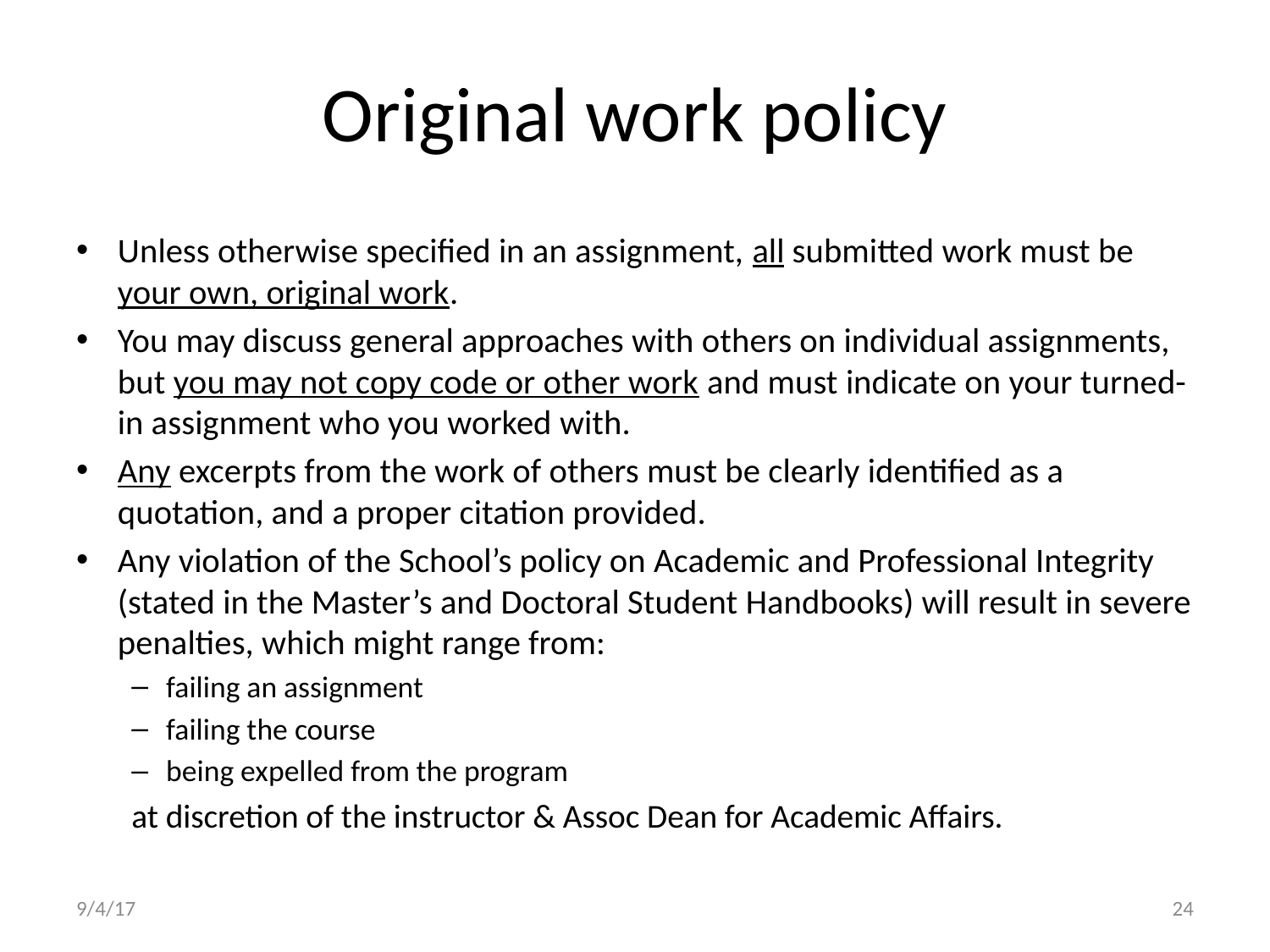

# Original work policy
Unless otherwise specified in an assignment, all submitted work must be your own, original work.
You may discuss general approaches with others on individual assignments, but you may not copy code or other work and must indicate on your turned-in assignment who you worked with.
Any excerpts from the work of others must be clearly identified as a quotation, and a proper citation provided.
Any violation of the School’s policy on Academic and Professional Integrity (stated in the Master’s and Doctoral Student Handbooks) will result in severe penalties, which might range from:
failing an assignment
failing the course
being expelled from the program
at discretion of the instructor & Assoc Dean for Academic Affairs.

9/4/17
24